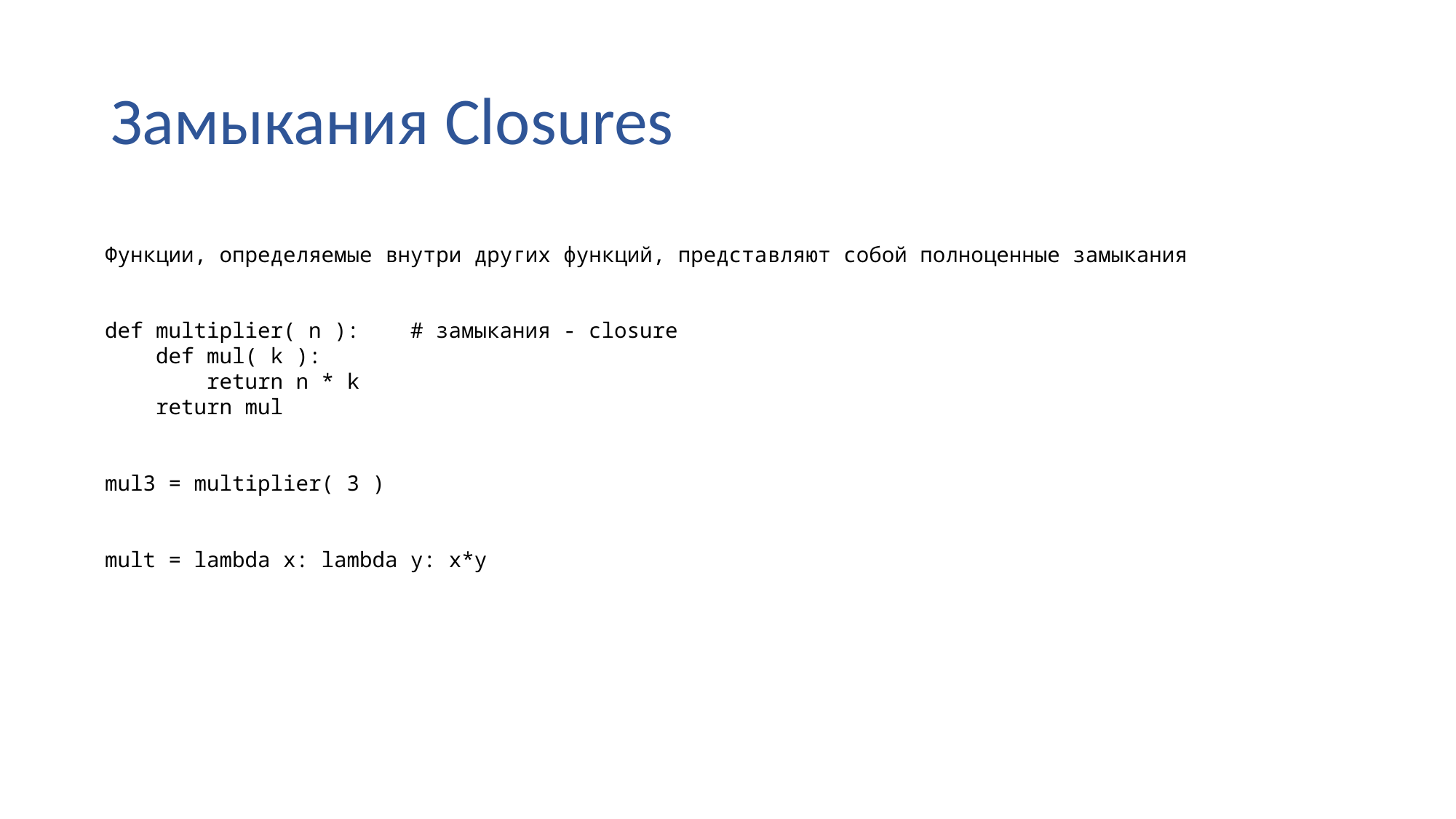

# Замыкания Closures
Функции, определяемые внутри других функций, представляют собой полноценные замыкания

def multiplier( n ):    # замыкания - closure
    def mul( k ):
        return n * k
    return mul

mul3 = multiplier( 3 )

mult = lambda x: lambda y: x*y